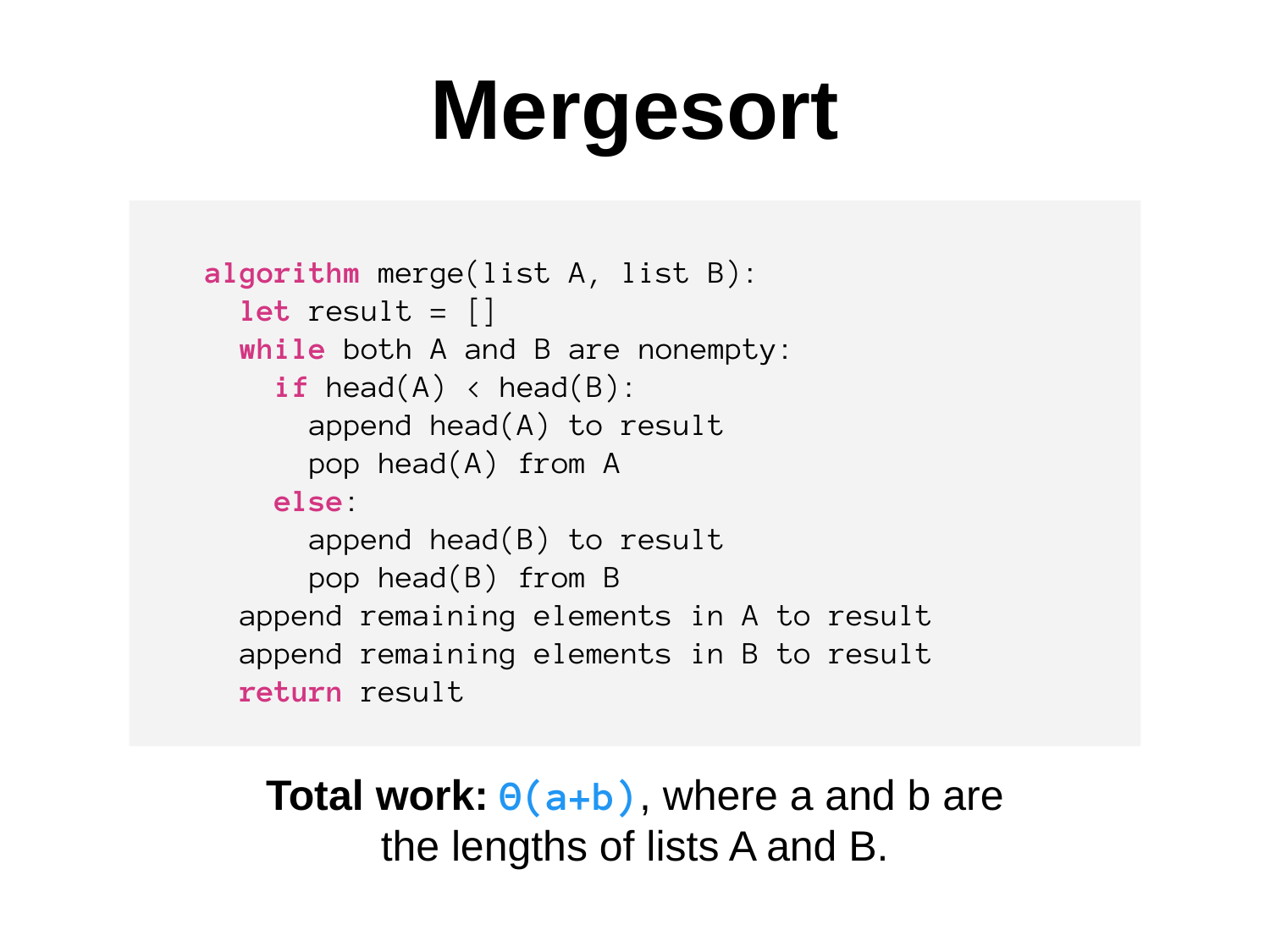

Mergesort

algorithm merge(list A, list B):
  let result = []
  while both A and B are nonempty:
    if head(A) < head(B):
      append head(A) to result
      pop head(A) from A
    else:
      append head(B) to result
      pop head(B) from B
  append remaining elements in A to result
  append remaining elements in B to result
  return result
Total work: Θ(a+b), where a and b are
the lengths of lists A and B.